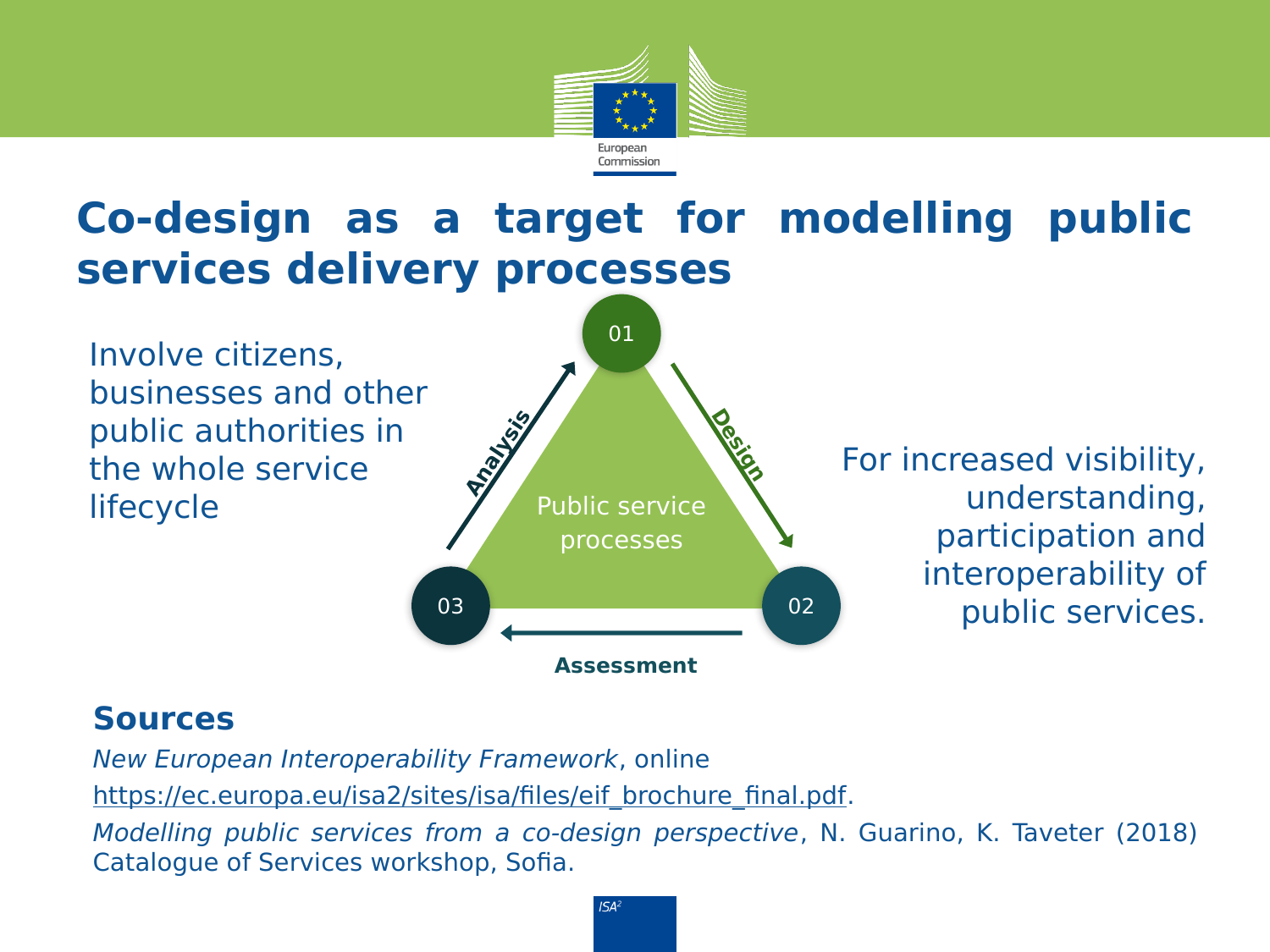

# Co-design as a target for modelling public services delivery processes
01
Design

Involve citizens, businesses and other public authorities in the whole service lifecycle

Analysis

03
For increased visibility, understanding, participation and interoperability of public services.
Public service processes
02

Assessment
Sources
New European Interoperability Framework, online
https://ec.europa.eu/isa2/sites/isa/files/eif_brochure_final.pdf.
Modelling public services from a co-design perspective, N. Guarino, K. Taveter (2018) Catalogue of Services workshop, Sofia.